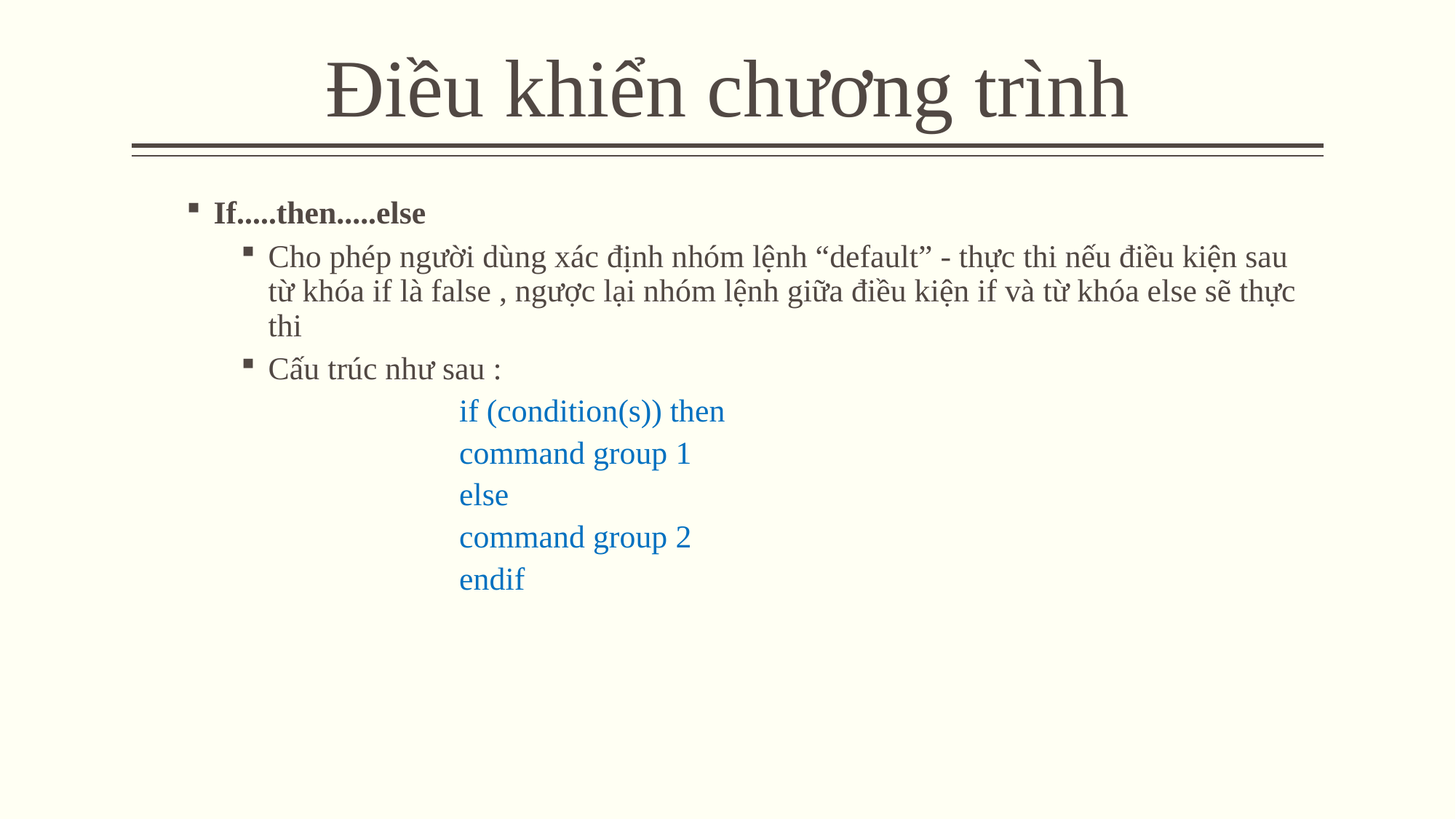

# Điều khiển chương trình
If.....then.....else
Cho phép người dùng xác định nhóm lệnh “default” - thực thi nếu điều kiện sau từ khóa if là false , ngược lại nhóm lệnh giữa điều kiện if và từ khóa else sẽ thực thi
Cấu trúc như sau :
if (condition(s)) then
command group 1
else
command group 2
endif